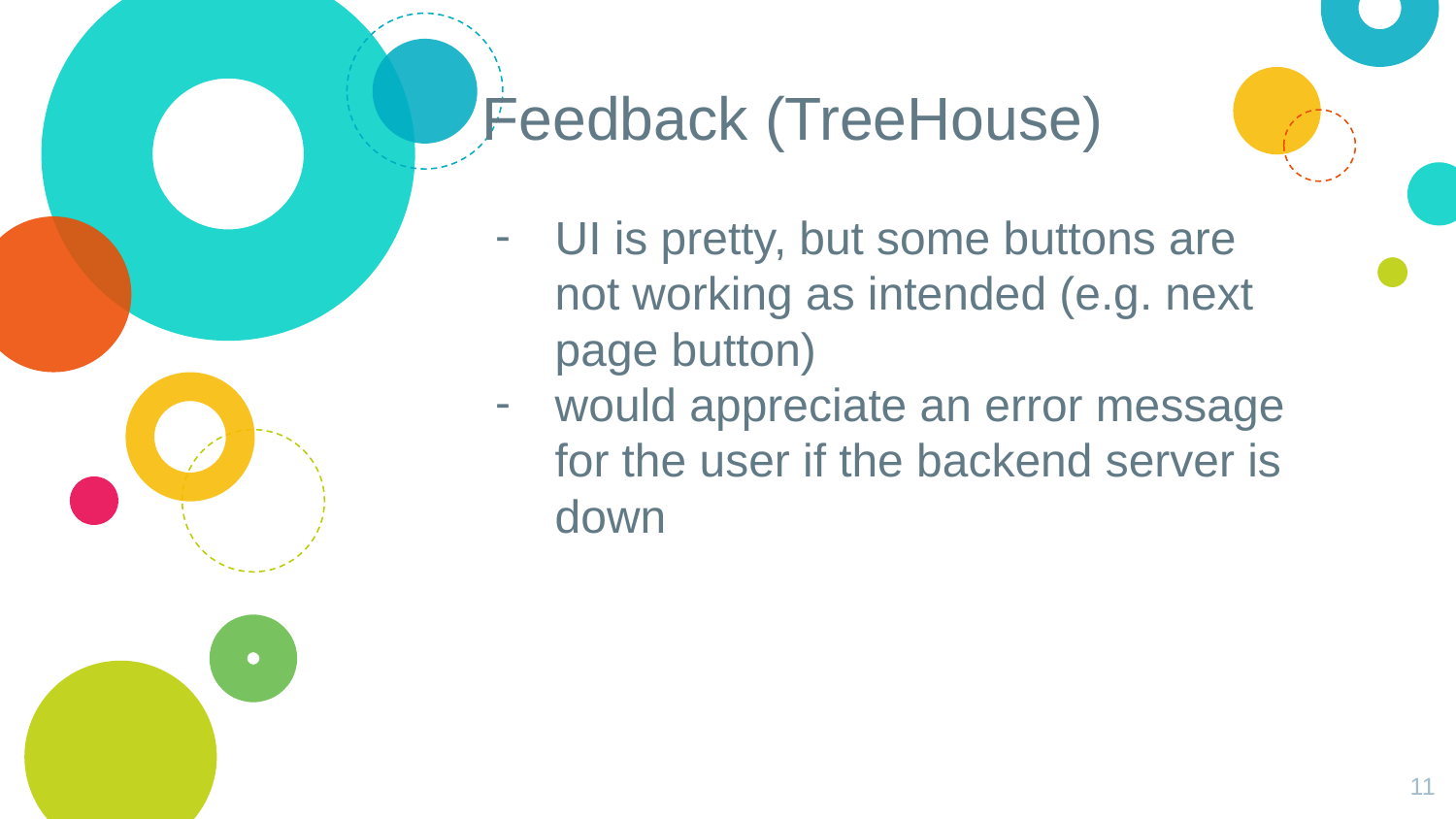

# Feedback (TreeHouse)
UI is pretty, but some buttons are not working as intended (e.g. next page button)
would appreciate an error message for the user if the backend server is down
11